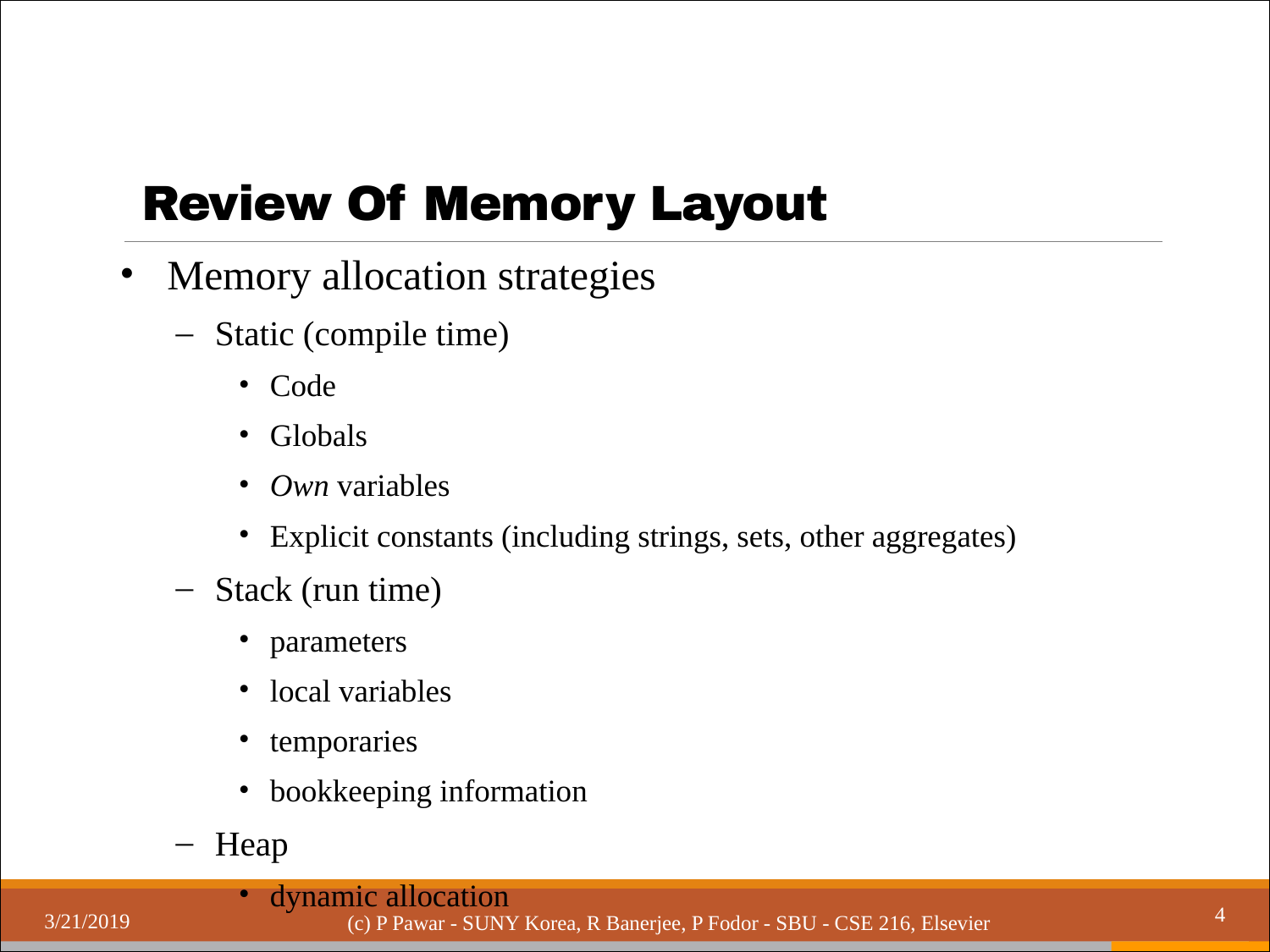

# Review Of Memory Layout
Memory allocation strategies
Static (compile time)
Code
Globals
Own variables
Explicit constants (including strings, sets, other aggregates)
Stack (run time)
parameters
local variables
temporaries
bookkeeping information
Heap
dynamic allocation

3/21/2019
4
(c) P Pawar - SUNY Korea, R Banerjee, P Fodor - SBU - CSE 216, Elsevier